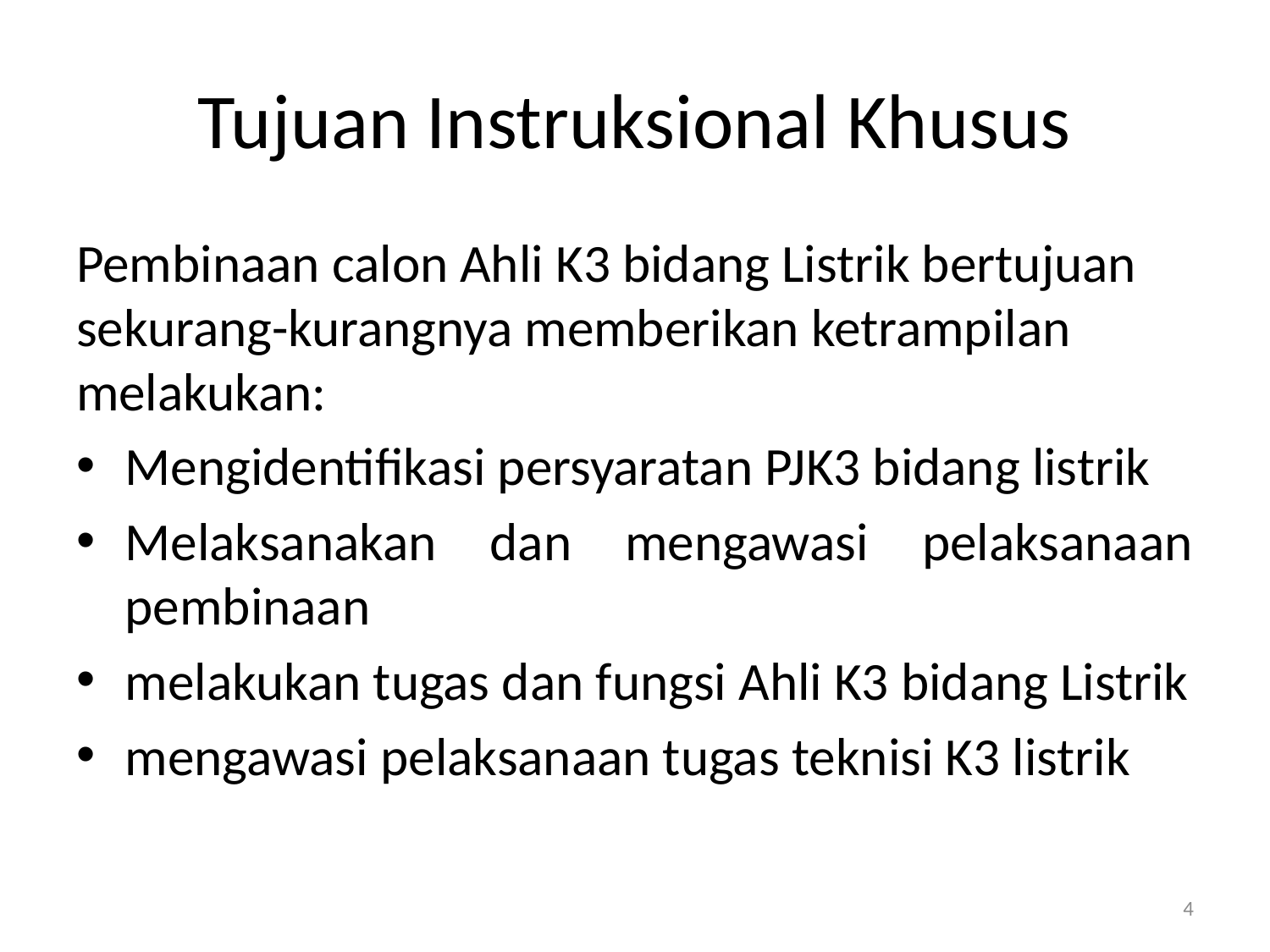

# Tujuan Instruksional Khusus
Pembinaan calon Ahli K3 bidang Listrik bertujuan sekurang-kurangnya memberikan ketrampilan melakukan:
Mengidentifikasi persyaratan PJK3 bidang listrik
Melaksanakan dan mengawasi pelaksanaan pembinaan
melakukan tugas dan fungsi Ahli K3 bidang Listrik
mengawasi pelaksanaan tugas teknisi K3 listrik
4